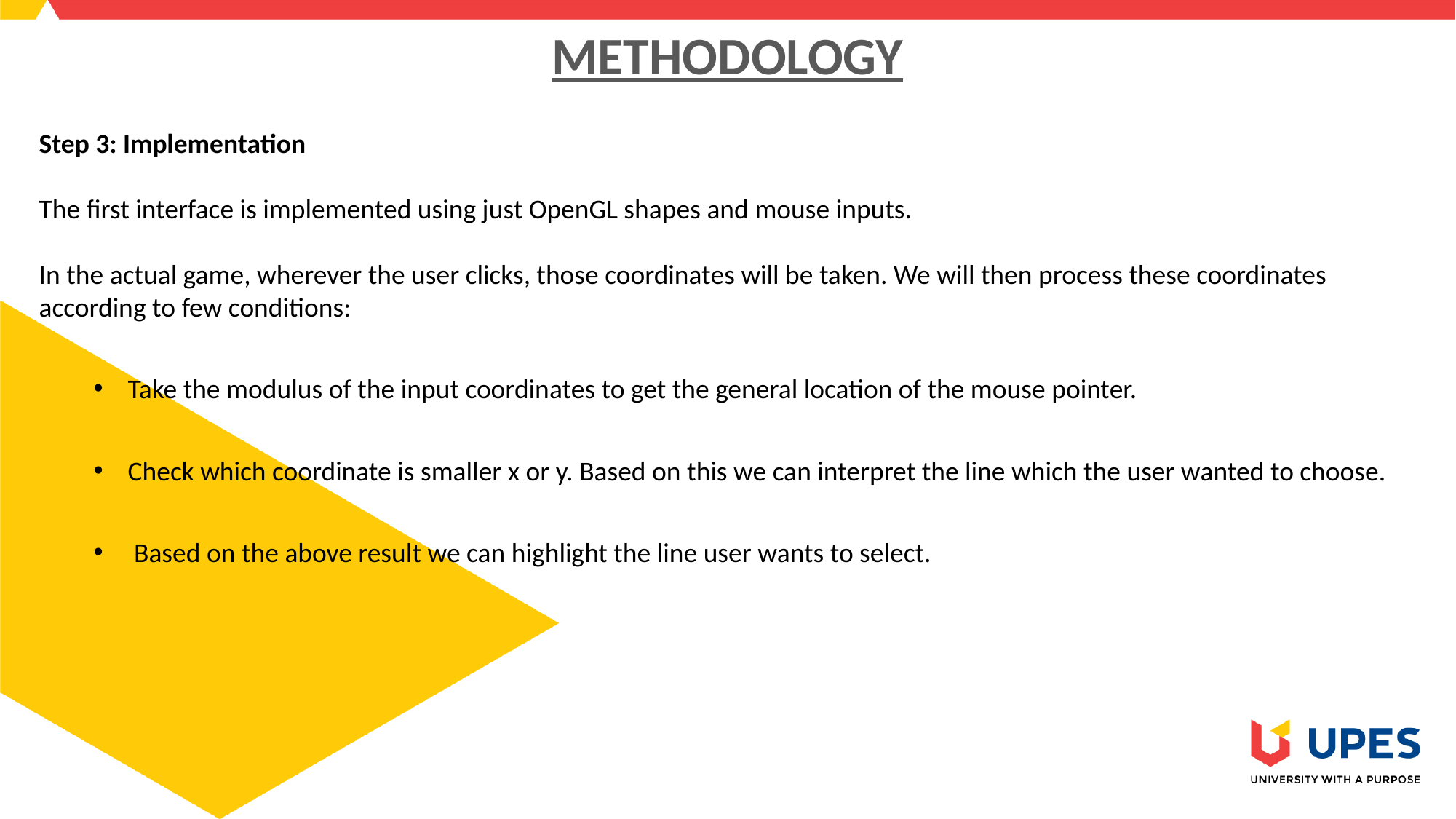

# METHODOLOGY
Step 3: Implementation

The first interface is implemented using just OpenGL shapes and mouse inputs.

In the actual game, wherever the user clicks, those coordinates will be taken. We will then process these coordinates according to few conditions:
Take the modulus of the input coordinates to get the general location of the mouse pointer.
Check which coordinate is smaller x or y. Based on this we can interpret the line which the user wanted to choose.
 Based on the above result we can highlight the line user wants to select.